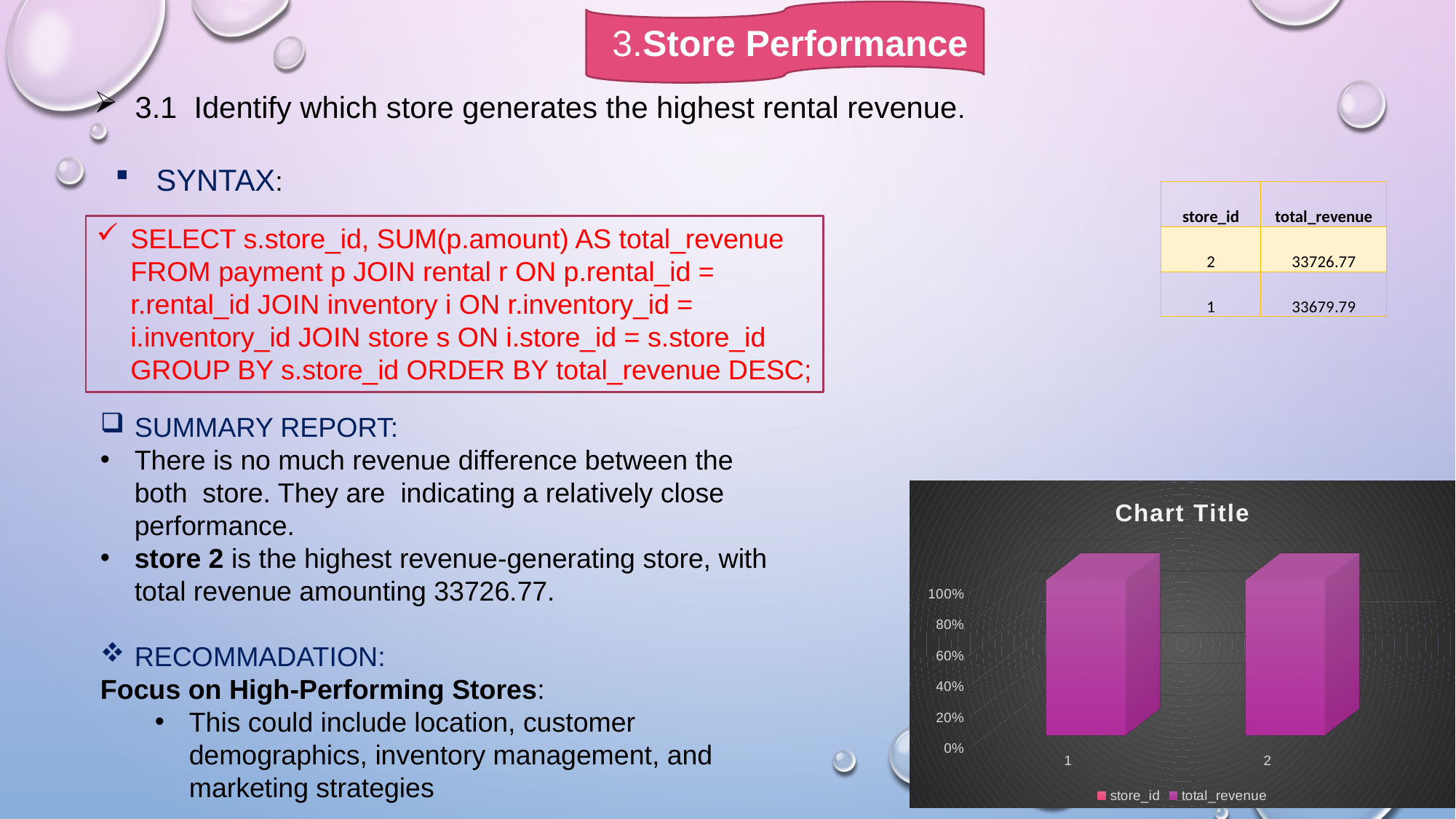

3.Store Performance
3.1  Identify which store generates the highest rental revenue.
SYNTAX:
| store\_id | total\_revenue |
| --- | --- |
| 2 | 33726.77 |
| 1 | 33679.79 |
SELECT s.store_id, SUM(p.amount) AS total_revenue FROM payment p JOIN rental r ON p.rental_id = r.rental_id JOIN inventory i ON r.inventory_id = i.inventory_id JOIN store s ON i.store_id = s.store_id GROUP BY s.store_id ORDER BY total_revenue DESC;

SUMMARY REPORT:
There is no much revenue difference between the both  store. They are  indicating a relatively close performance.
store 2 is the highest revenue-generating store, with total revenue amounting 33726.77.

RECOMMADATION:
Focus on High-Performing Stores:
This could include location, customer demographics, inventory management, and marketing strategies

[unsupported chart]